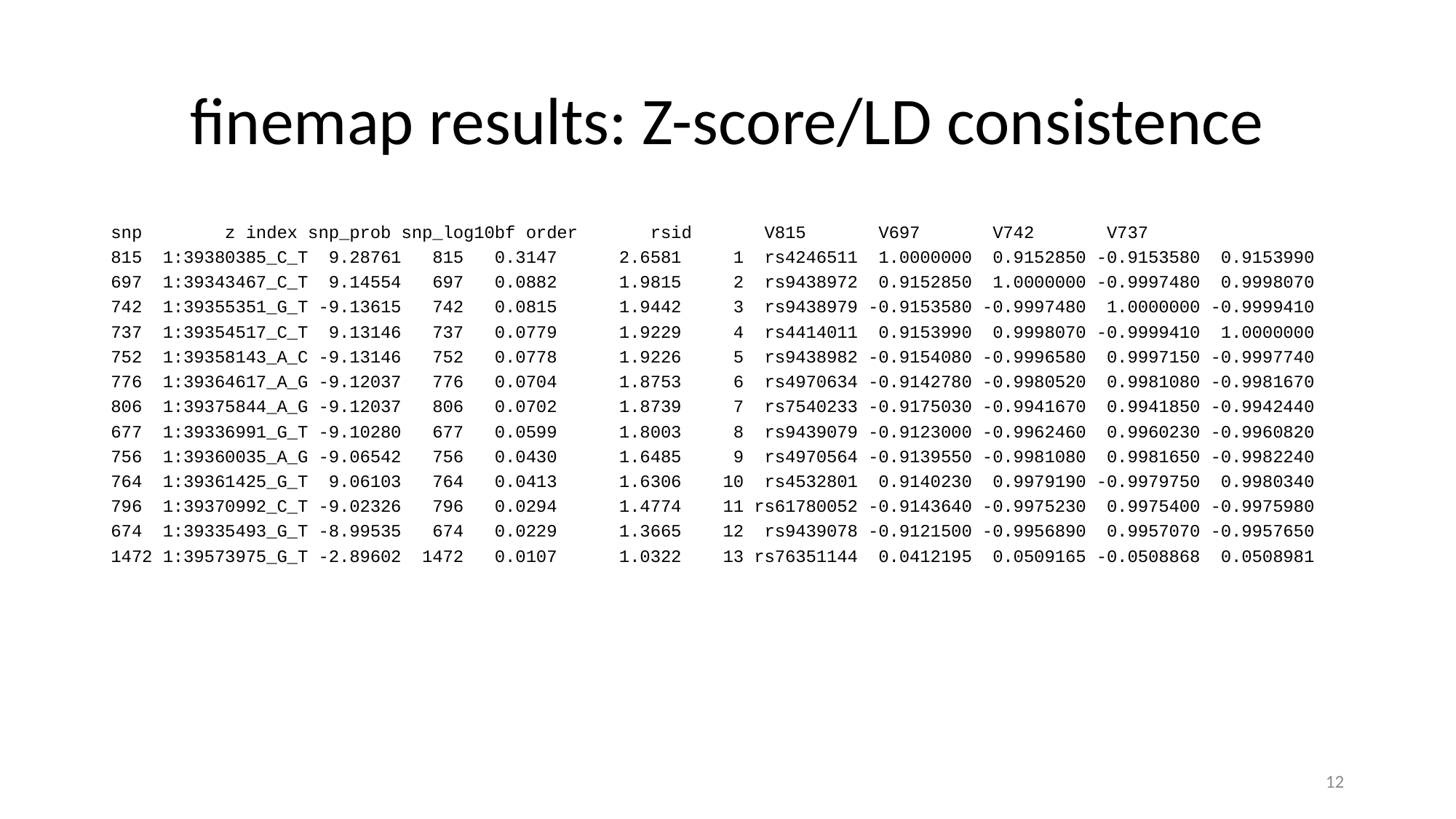

# finemap results: Z-score/LD consistence
snp        z index snp_prob snp_log10bf order       rsid       V815       V697       V742       V737
815  1:39380385_C_T  9.28761   815   0.3147      2.6581     1  rs4246511  1.0000000  0.9152850 -0.9153580  0.9153990
697  1:39343467_C_T  9.14554   697   0.0882      1.9815     2  rs9438972  0.9152850  1.0000000 -0.9997480  0.9998070
742  1:39355351_G_T -9.13615   742   0.0815      1.9442     3  rs9438979 -0.9153580 -0.9997480  1.0000000 -0.9999410
737  1:39354517_C_T  9.13146   737   0.0779      1.9229     4  rs4414011  0.9153990  0.9998070 -0.9999410  1.0000000
752  1:39358143_A_C -9.13146   752   0.0778      1.9226     5  rs9438982 -0.9154080 -0.9996580  0.9997150 -0.9997740
776  1:39364617_A_G -9.12037   776   0.0704      1.8753     6  rs4970634 -0.9142780 -0.9980520  0.9981080 -0.9981670
806  1:39375844_A_G -9.12037   806   0.0702      1.8739     7  rs7540233 -0.9175030 -0.9941670  0.9941850 -0.9942440
677  1:39336991_G_T -9.10280   677   0.0599      1.8003     8  rs9439079 -0.9123000 -0.9962460  0.9960230 -0.9960820
756  1:39360035_A_G -9.06542   756   0.0430      1.6485     9  rs4970564 -0.9139550 -0.9981080  0.9981650 -0.9982240
764  1:39361425_G_T  9.06103   764   0.0413      1.6306    10  rs4532801  0.9140230  0.9979190 -0.9979750  0.9980340
796  1:39370992_C_T -9.02326   796   0.0294      1.4774    11 rs61780052 -0.9143640 -0.9975230  0.9975400 -0.9975980
674  1:39335493_G_T -8.99535   674   0.0229      1.3665    12  rs9439078 -0.9121500 -0.9956890  0.9957070 -0.9957650
1472 1:39573975_G_T -2.89602  1472   0.0107      1.0322    13 rs76351144  0.0412195  0.0509165 -0.0508868  0.0508981
12